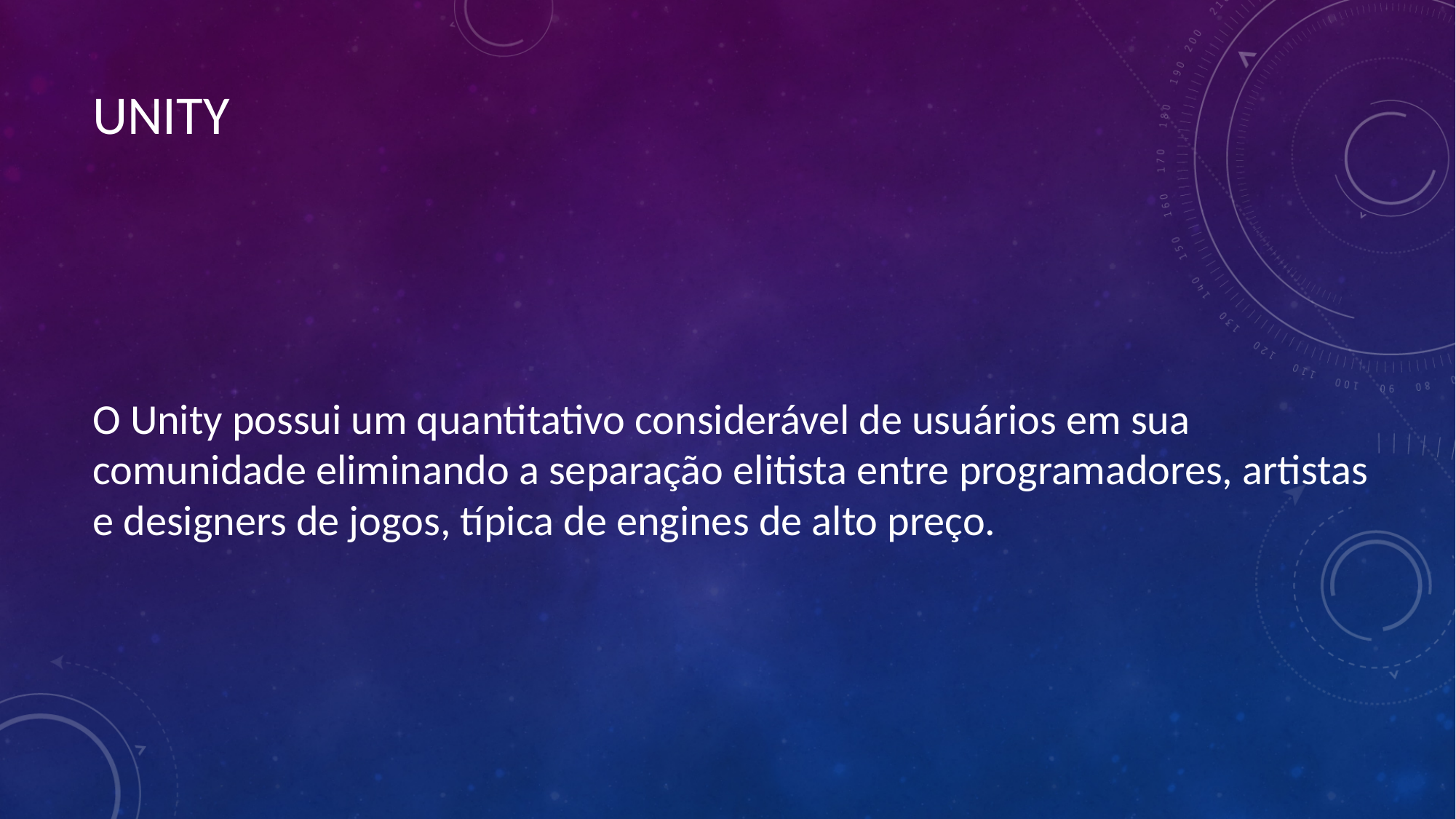

# unity
O Unity possui um quantitativo considerável de usuários em sua comunidade eliminando a separação elitista entre programadores, artistas e designers de jogos, típica de engines de alto preço.